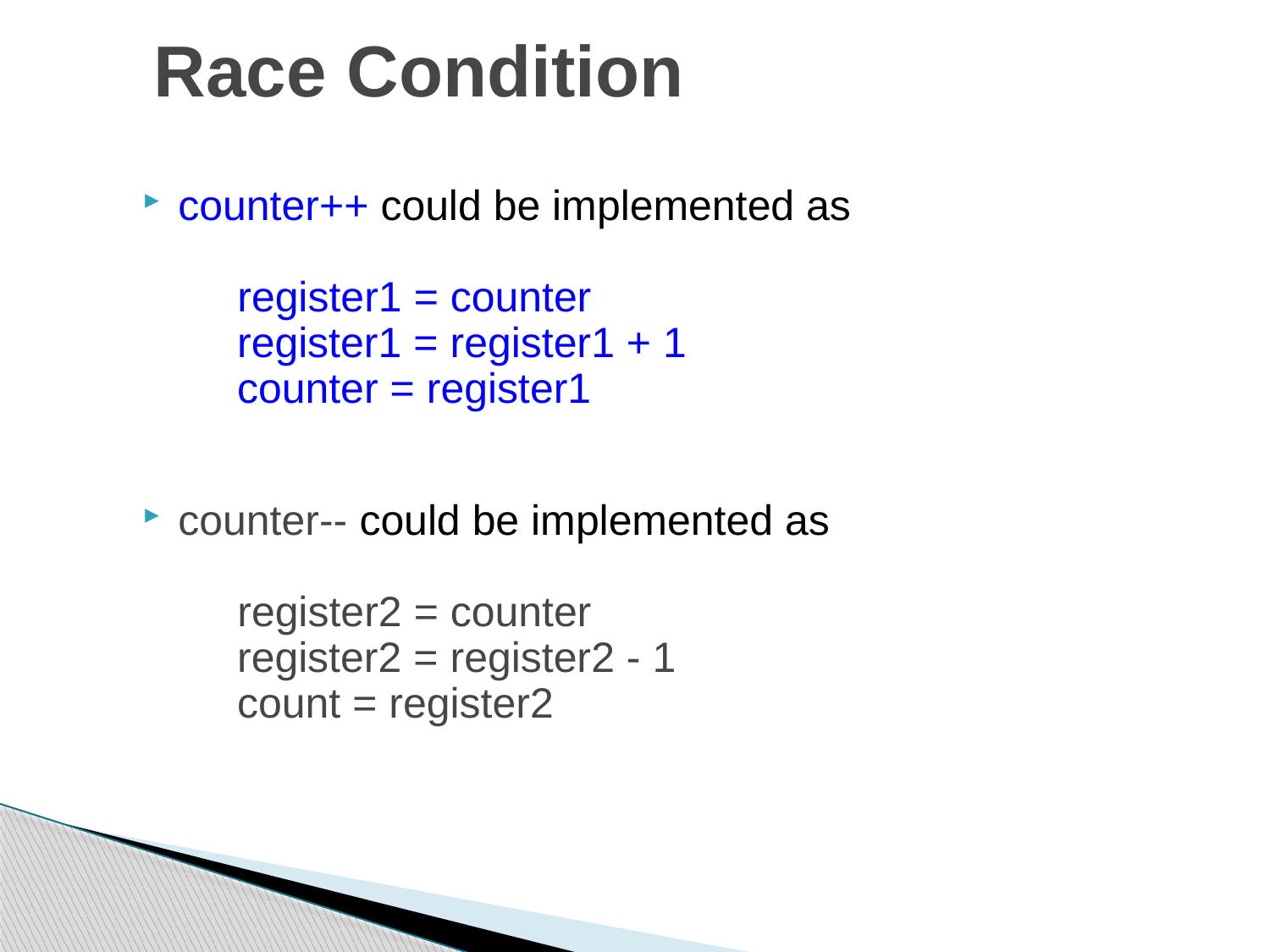

# Race Condition
counter++ could be implemented as
     register1 = counter
     register1 = register1 + 1
     counter = register1

counter-- could be implemented as
     register2 = counter
     register2 = register2 - 1
     count = register2